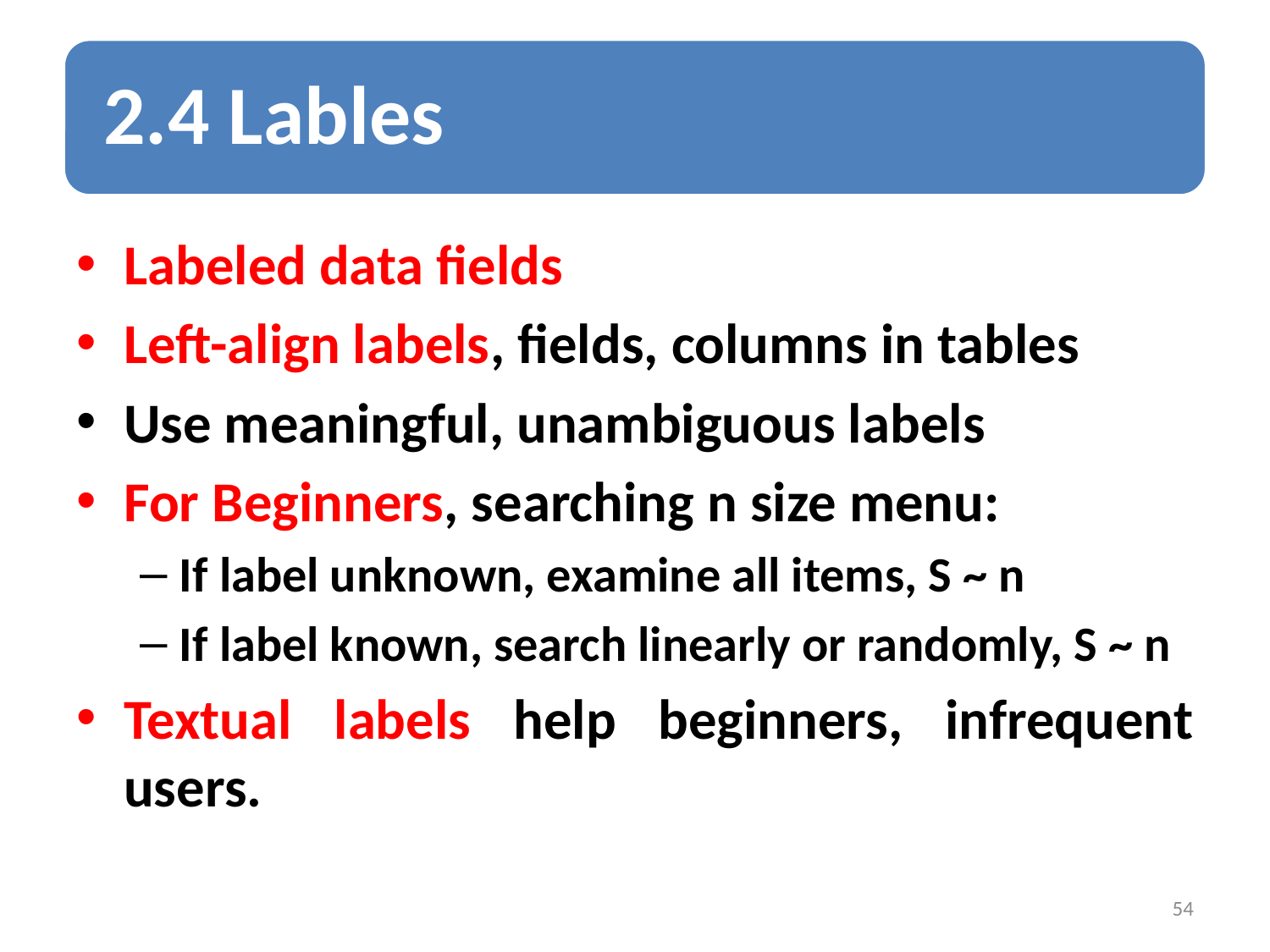

2.4 Lables
Labeled data fields
Left-align labels, fields, columns in tables
Use meaningful, unambiguous labels
For Beginners, searching n size menu:
If label unknown, examine all items, S ~ n
If label known, search linearly or randomly, S ~ n
Textual labels help beginners, infrequent users.
54